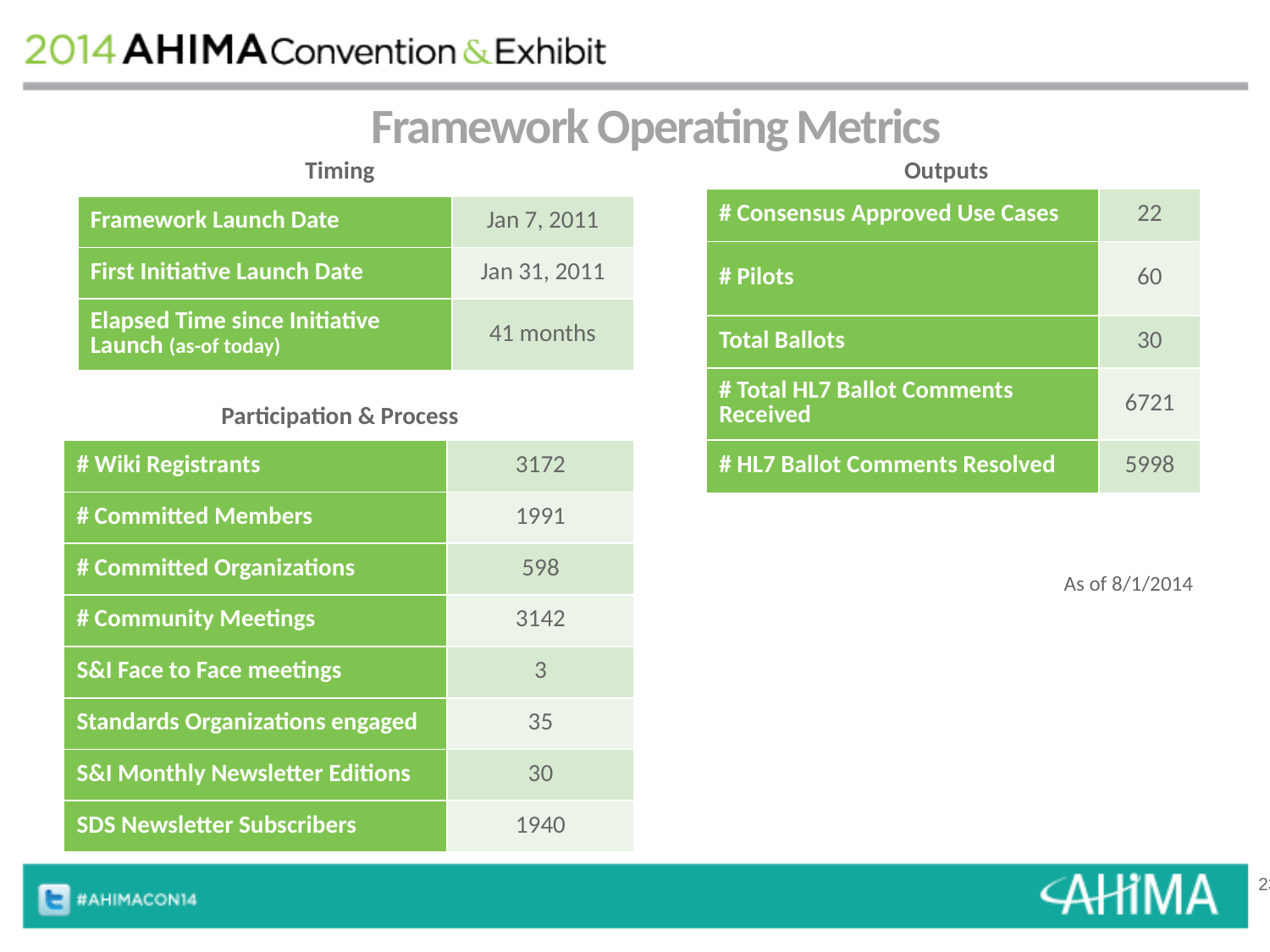

S&I Framework Operating Metrics
Outputs
Timing
| # Consensus Approved Use Cases | 22 |
| --- | --- |
| # Pilots | 60 |
| Total Ballots | 30 |
| # Total HL7 Ballot Comments Received | 6721 |
| # HL7 Ballot Comments Resolved | 5998 |
| Framework Launch Date | Jan 7, 2011 |
| --- | --- |
| First Initiative Launch Date | Jan 31, 2011 |
| Elapsed Time since Initiative Launch (as-of today) | 41 months |
Participation & Process
| # Wiki Registrants | 3172 |
| --- | --- |
| # Committed Members | 1991 |
| # Committed Organizations | 598 |
| # Community Meetings | 3142 |
| S&I Face to Face meetings | 3 |
| Standards Organizations engaged | 35 |
| S&I Monthly Newsletter Editions | 30 |
| SDS Newsletter Subscribers | 1940 |
As of 8/1/2014
23